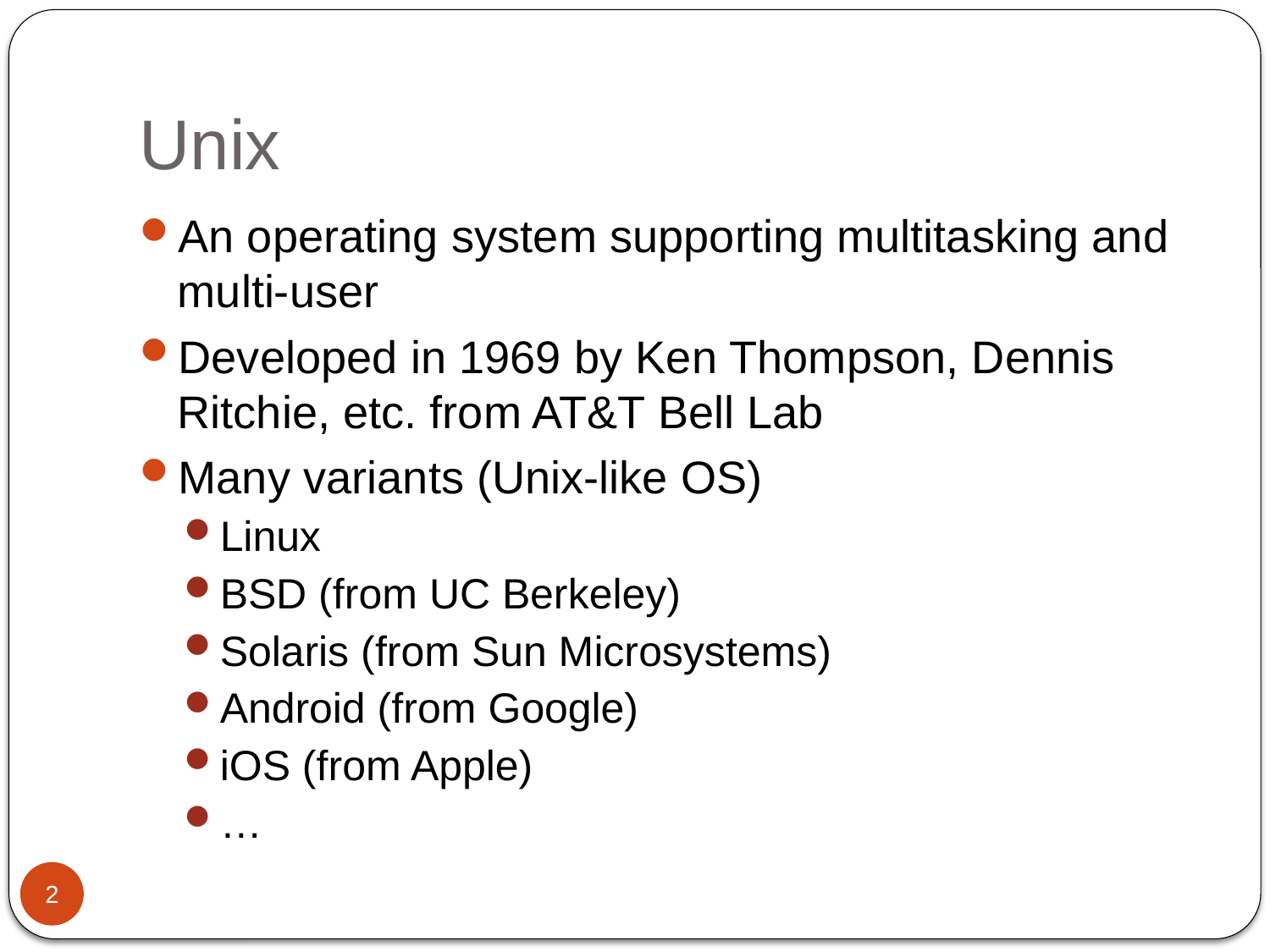

# Unix
An operating system supporting multitasking and multi-user
Developed in 1969 by Ken Thompson, Dennis Ritchie, etc. from AT&T Bell Lab
Many variants (Unix-like OS)
Linux
BSD (from UC Berkeley)
Solaris (from Sun Microsystems)
Android (from Google)
iOS (from Apple)
…
2